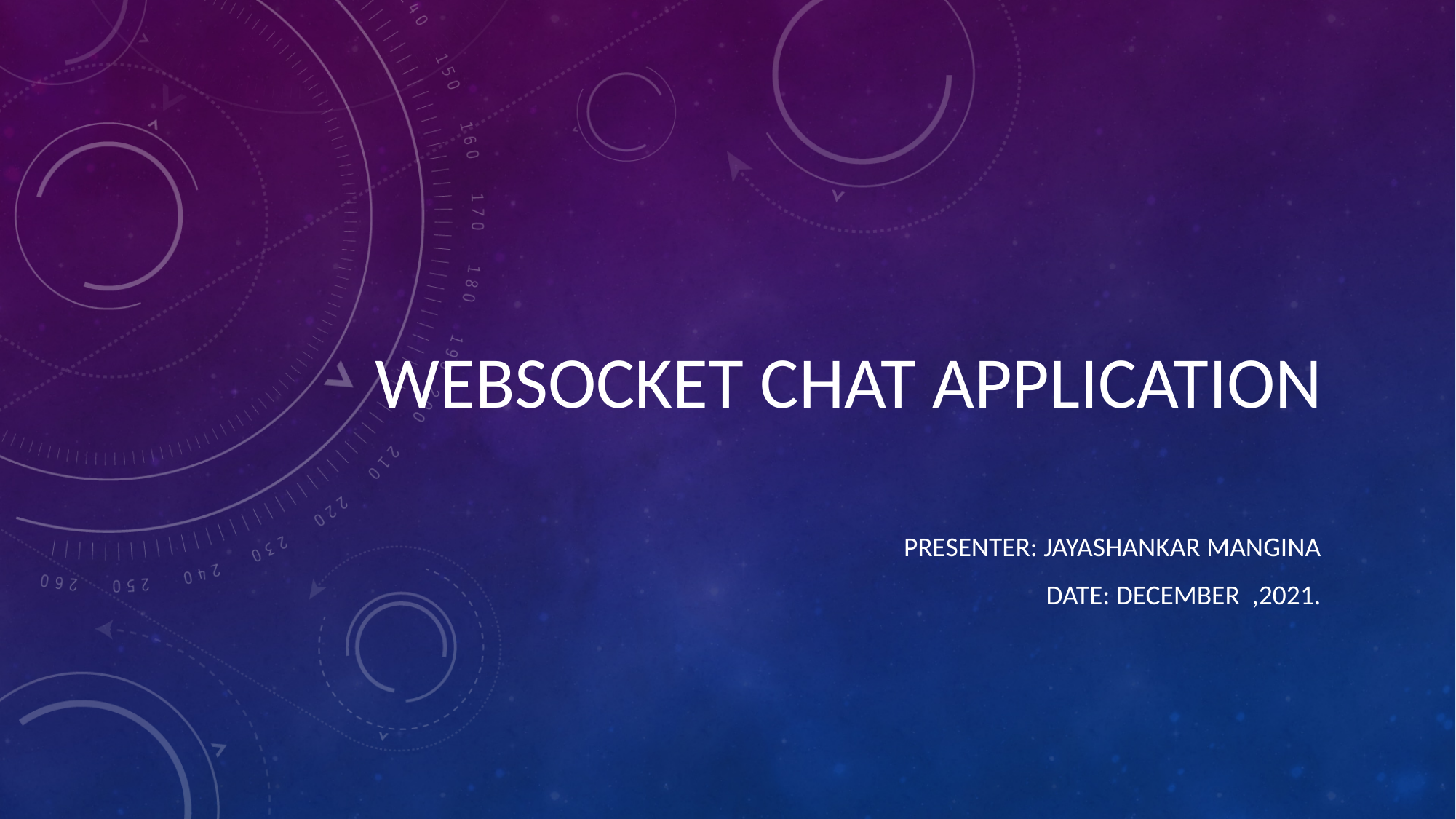

# Websocket chat application
Presenter: JayaShankar Mangina
DATE: December  ,2021.